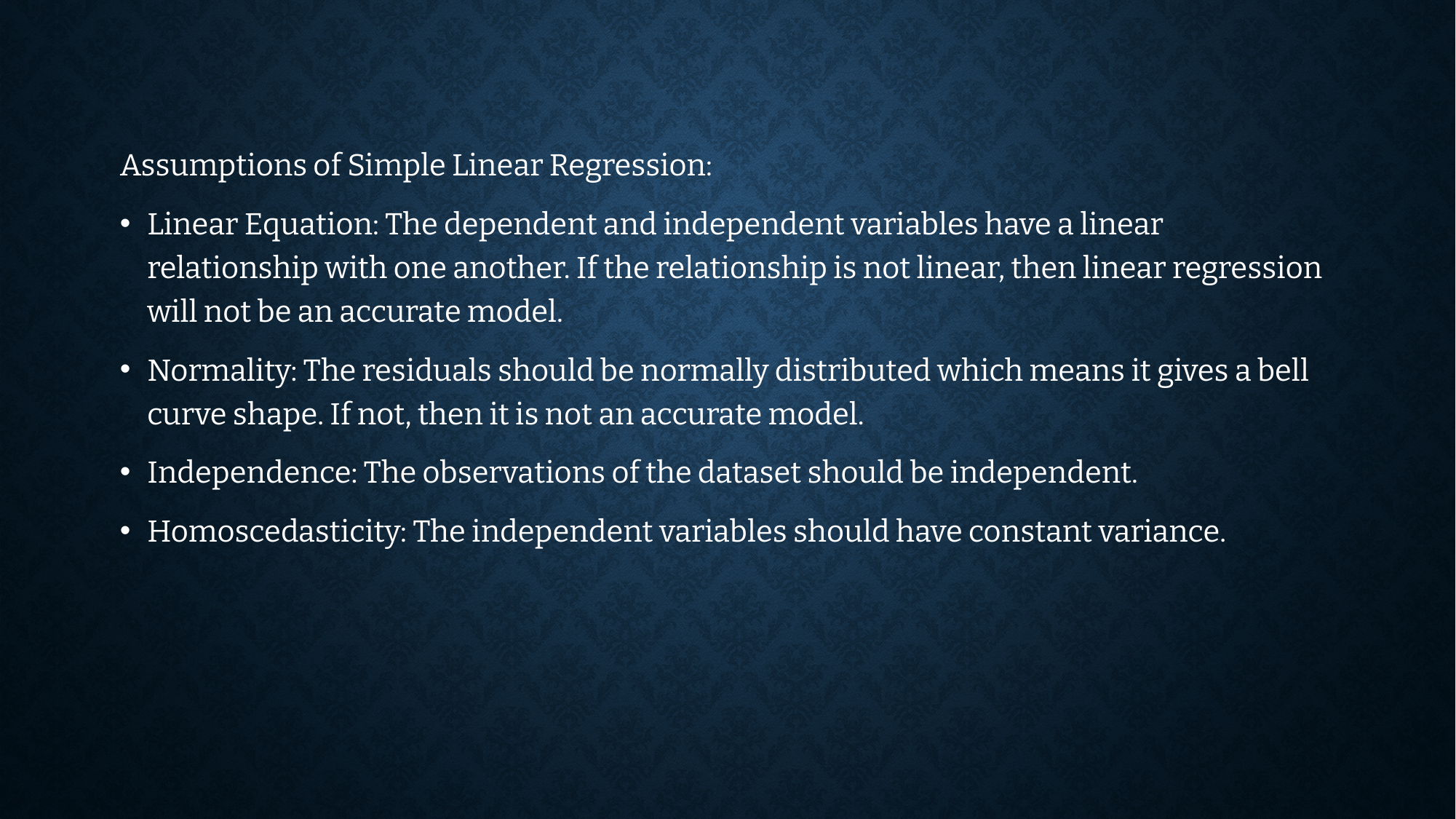

#
Assumptions of Simple Linear Regression:
Linear Equation: The dependent and independent variables have a linear relationship with one another. If the relationship is not linear, then linear regression will not be an accurate model.
Normality: The residuals should be normally distributed which means it gives a bell curve shape. If not, then it is not an accurate model.
Independence: The observations of the dataset should be independent.
Homoscedasticity: The independent variables should have constant variance.